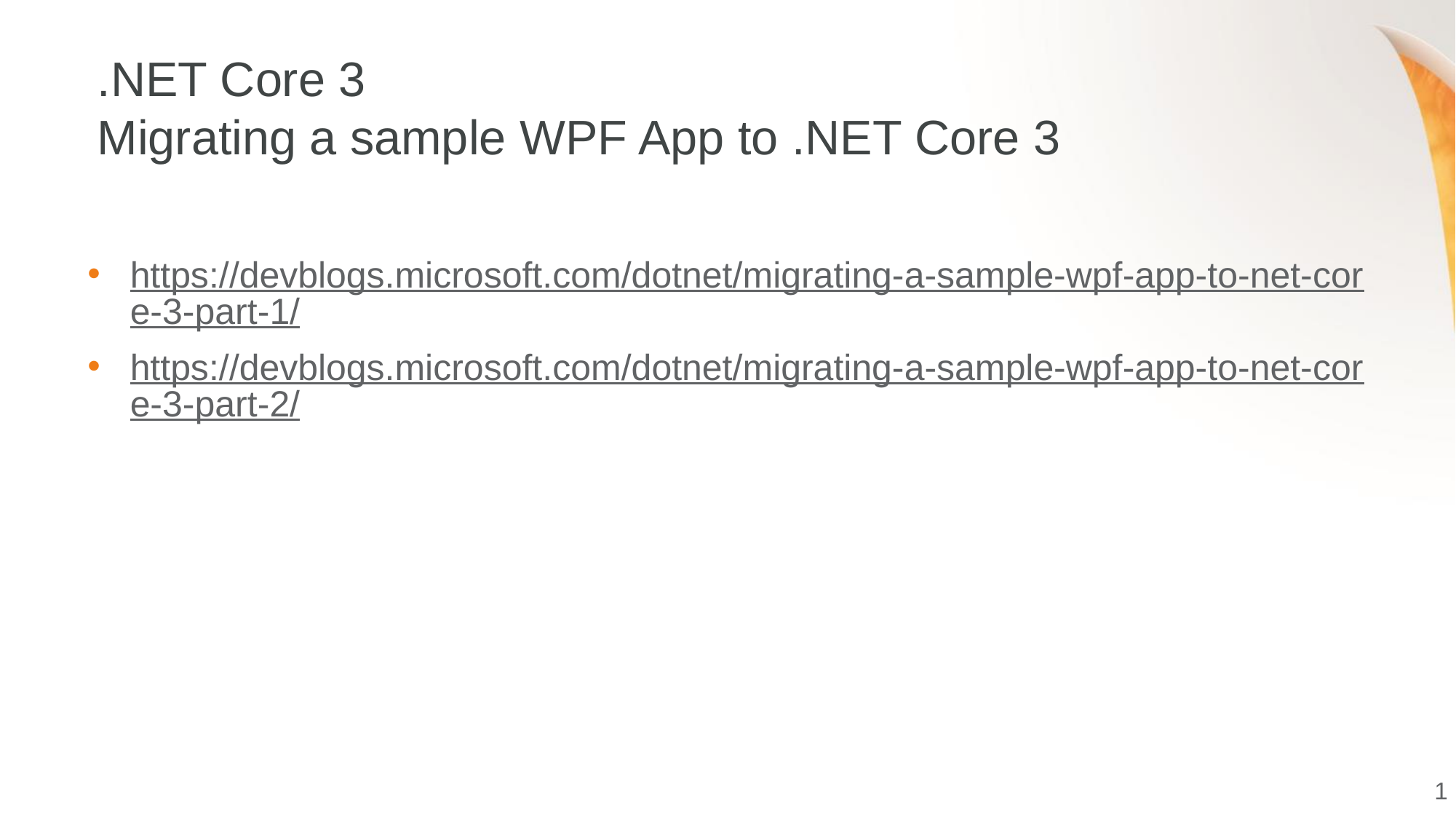

# .NET Core 3 Migrating a sample WPF App to .NET Core 3

https://devblogs.microsoft.com/dotnet/migrating-a-sample-wpf-app-to-net-core-3-part-1/
https://devblogs.microsoft.com/dotnet/migrating-a-sample-wpf-app-to-net-core-3-part-2/